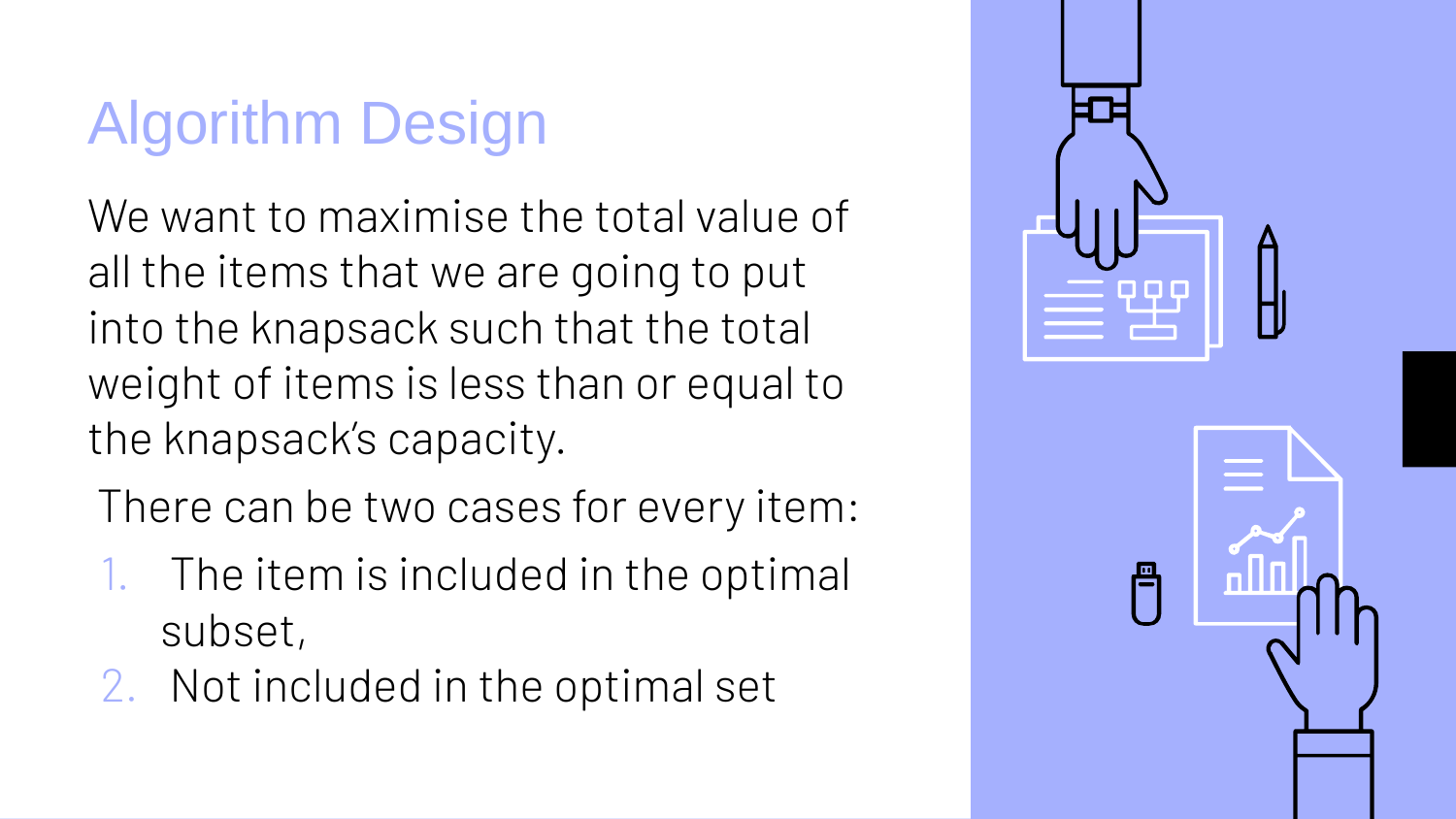

# Algorithm Design
We want to maximise the total value of all the items that we are going to put into the knapsack such that the total weight of items is less than or equal to the knapsack’s capacity.
 There can be two cases for every item:
 The item is included in the optimal subset,
 Not included in the optimal set